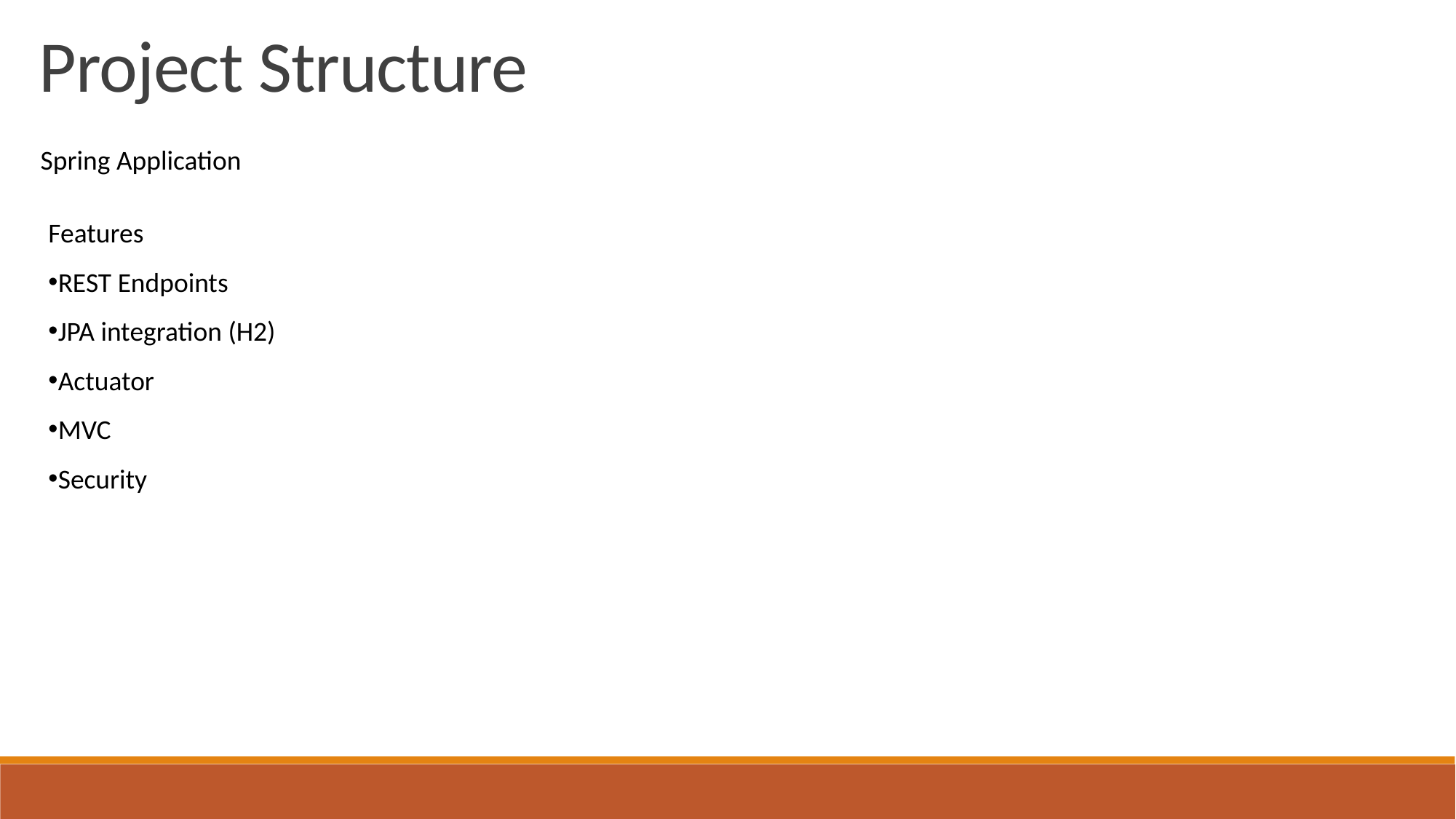

Project Structure
Spring Application
Features
REST Endpoints
JPA integration (H2)
Actuator
MVC
Security